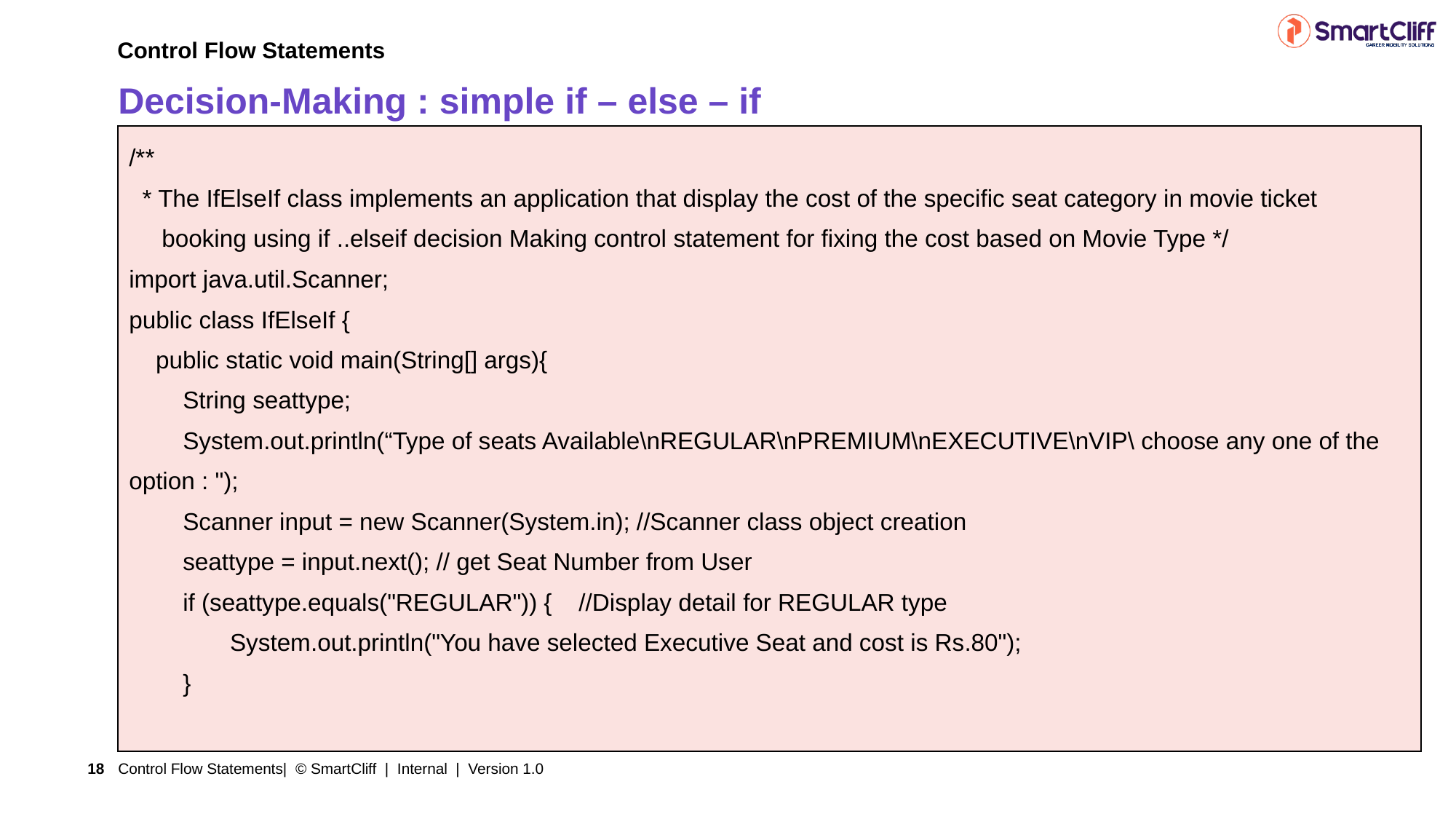

Control Flow Statements
# Decision-Making : simple if – else – if
| /\*\*   \* The IfElseIf class implements an application that display the cost of the specific seat category in movie ticket booking using if ..elseif decision Making control statement for fixing the cost based on Movie Type \*/ import java.util.Scanner; public class IfElseIf { public static void main(String[] args){ String seattype; System.out.println(“Type of seats Available\nREGULAR\nPREMIUM\nEXECUTIVE\nVIP\ choose any one of the option : "); Scanner input = new Scanner(System.in); //Scanner class object creation seattype = input.next(); // get Seat Number from User if (seattype.equals("REGULAR")) { //Display detail for REGULAR type System.out.println("You have selected Executive Seat and cost is Rs.80"); } |
| --- |

Control Flow Statements|  © SmartCliff  |  Internal  |  Version 1.0
18